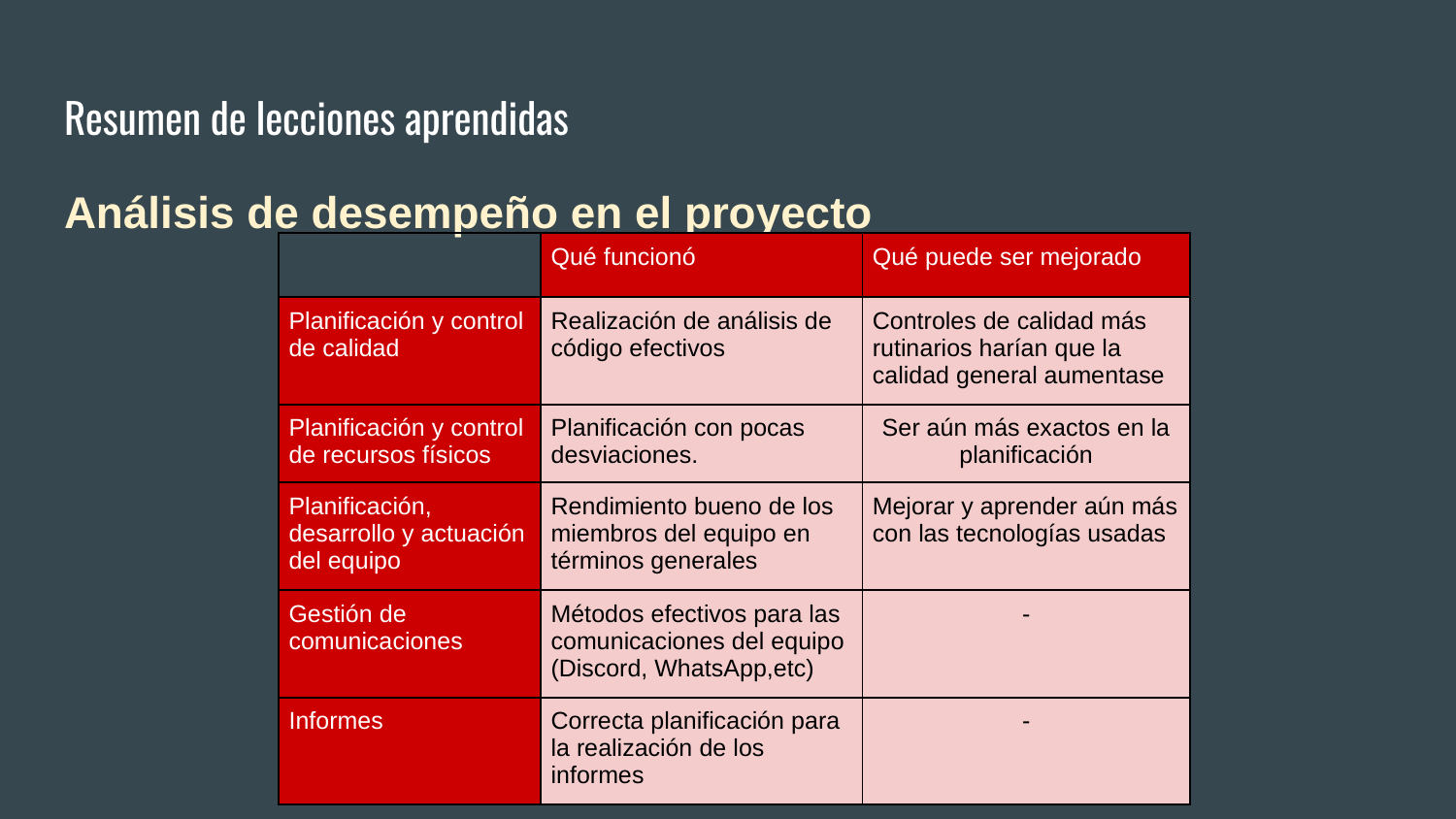

# Resumen de lecciones aprendidas

Análisis de desempeño en el proyecto
|  | Qué funcionó | Qué puede ser mejorado |
| --- | --- | --- |
| Planificación y control de calidad | Realización de análisis de código efectivos | Controles de calidad más rutinarios harían que la calidad general aumentase |
| Planificación y control de recursos físicos | Planificación con pocas desviaciones. | Ser aún más exactos en la planificación |
| Planificación, desarrollo y actuación del equipo | Rendimiento bueno de los miembros del equipo en términos generales | Mejorar y aprender aún más con las tecnologías usadas |
| Gestión de comunicaciones | Métodos efectivos para las comunicaciones del equipo (Discord, WhatsApp,etc) | - |
| Informes | Correcta planificación para la realización de los informes | - |